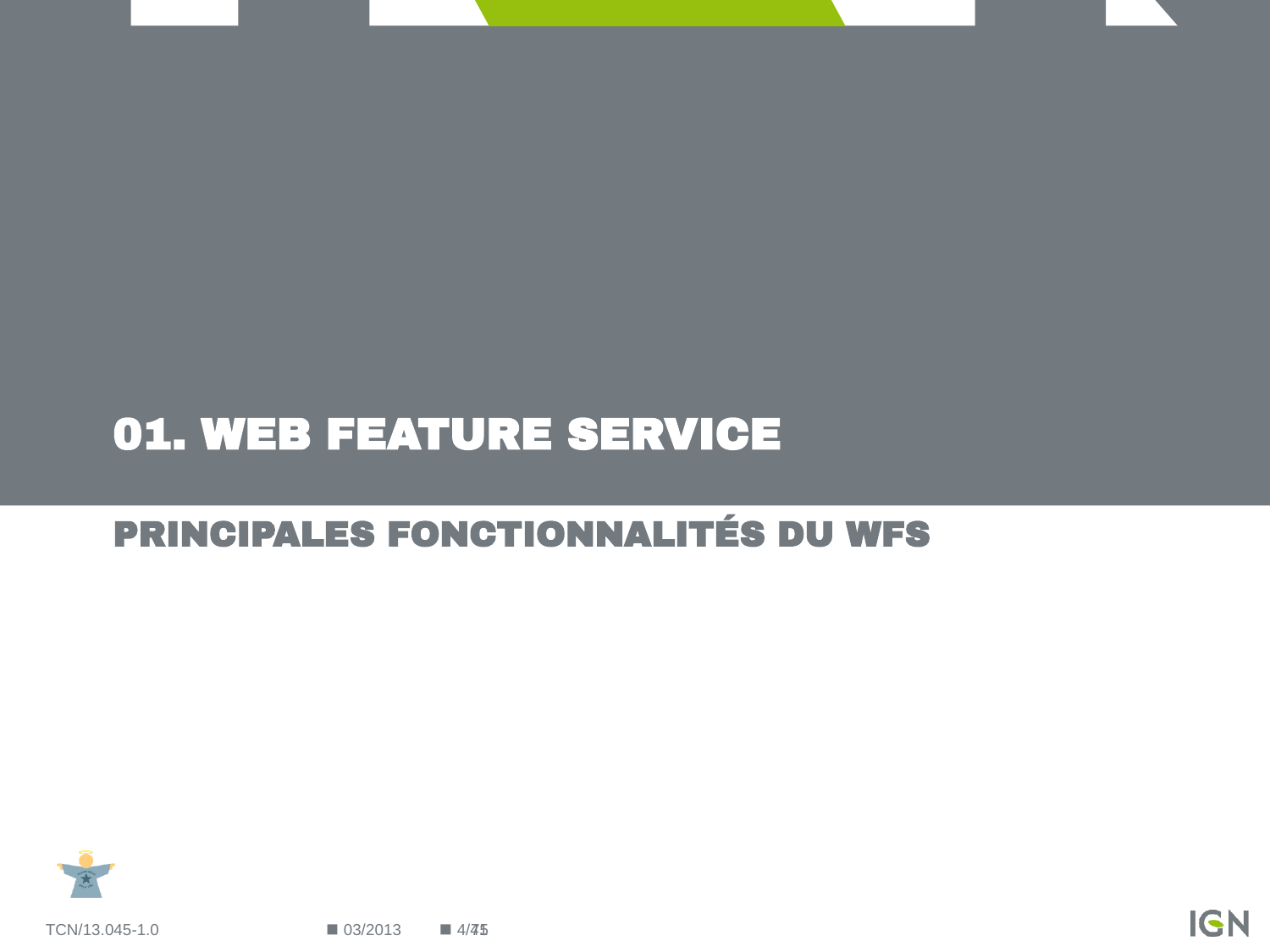

# 01. Web Feature Service principales fonctionnalités du WFS
TCN/13.045-1.0
03/2013
4/41
75